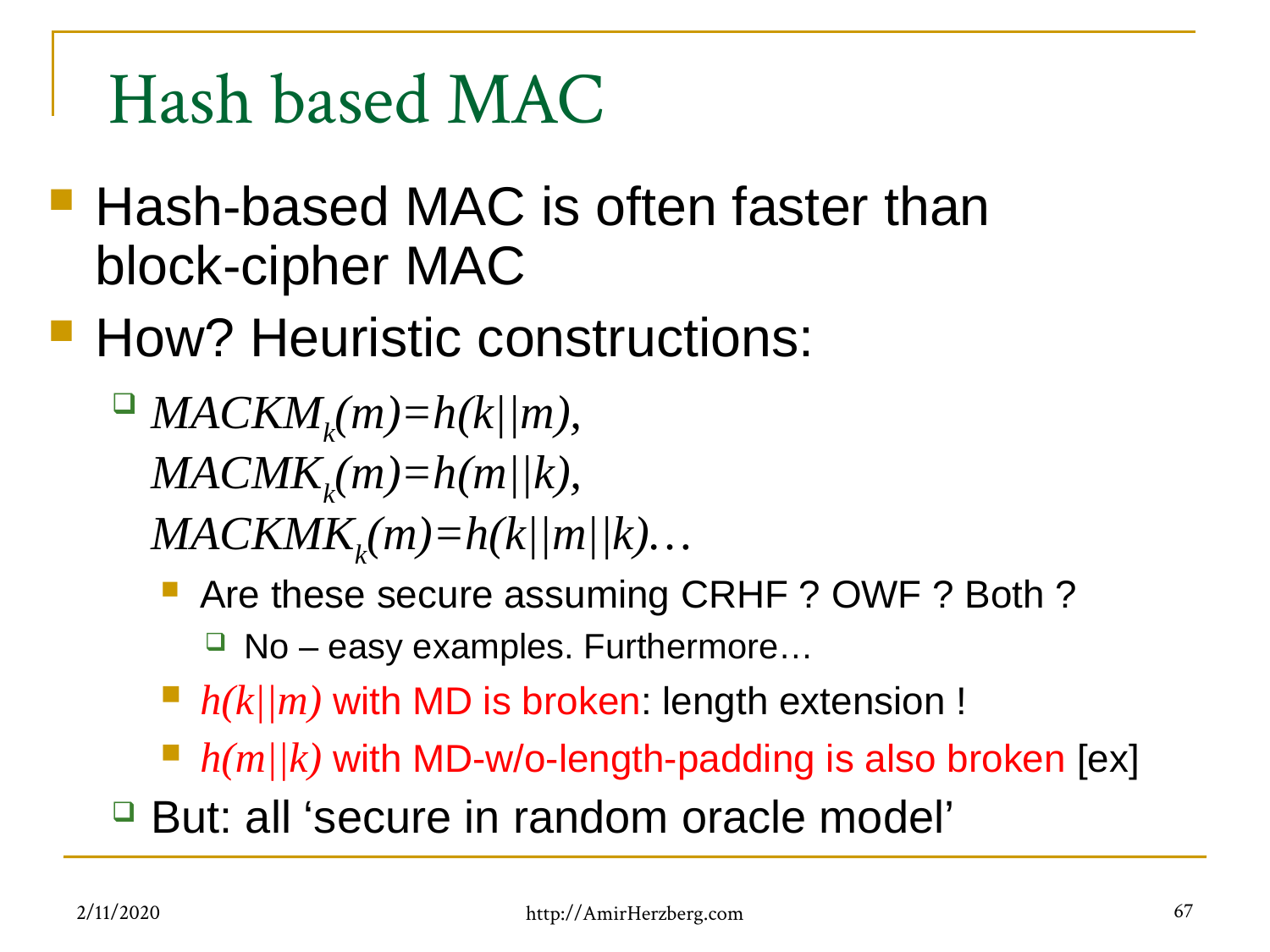

# Hash based MAC
Hash-based MAC is often faster than
block-cipher MAC
How? Heuristic constructions:
MACKMk(m)=h(k||m),
MACMKk(m)=h(m||k),
MACKMKk(m)=h(k||m||k)…
Are these secure assuming CRHF ? OWF ? Both ?
No – easy examples. Furthermore…
h(k||m) with MD is broken: length extension !
h(m||k) with MD-w/o-length-padding is also broken [ex]
But: all ‘secure in random oracle model’

2/11/2020
67
http://AmirHerzberg.com